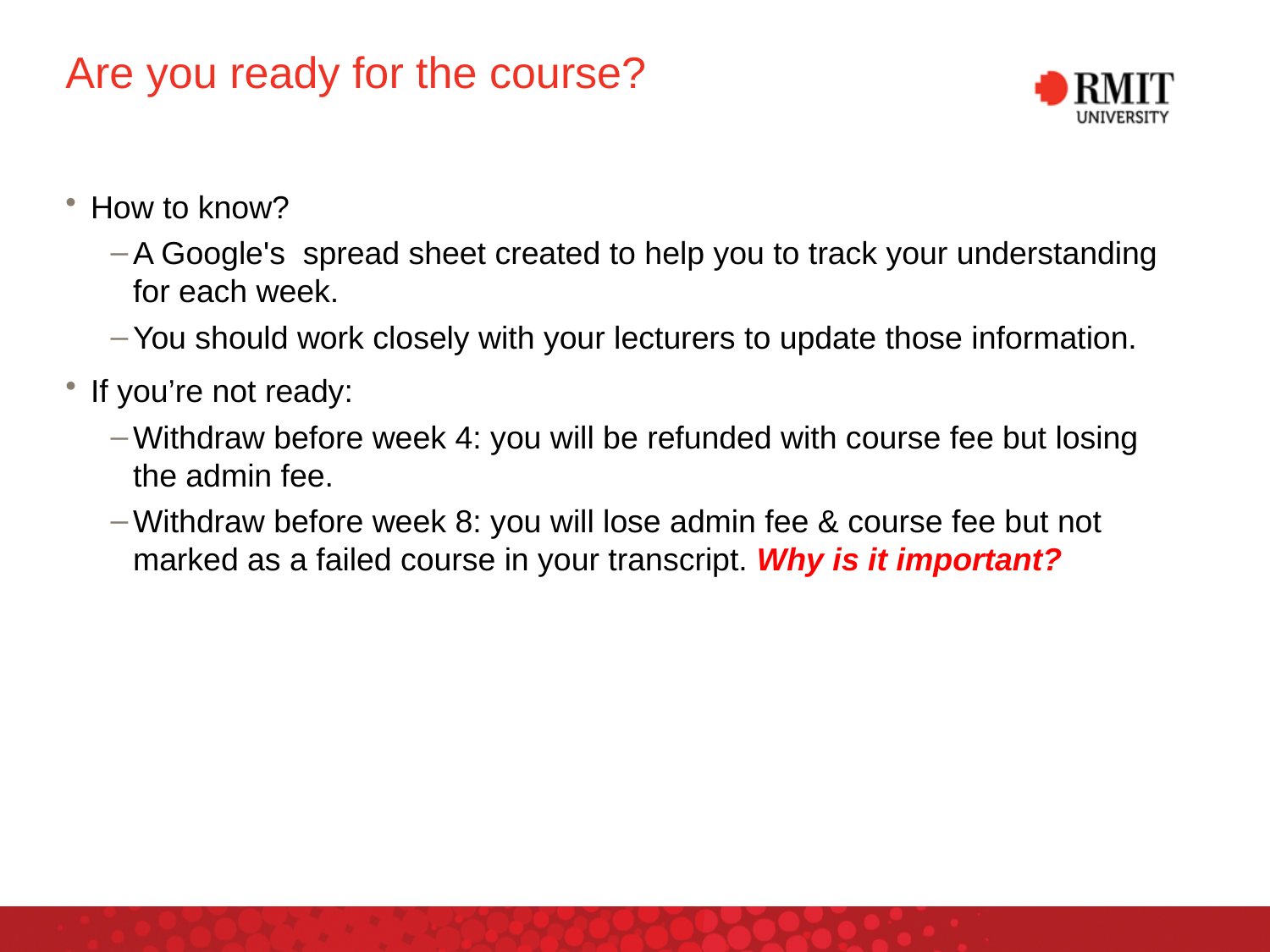

# Are you ready for the course?
How to know?
A Google's  spread sheet created to help you to track your understanding for each week.
You should work closely with your lecturers to update those information.
If you’re not ready:
Withdraw before week 4: you will be refunded with course fee but losing the admin fee.
Withdraw before week 8: you will lose admin fee & course fee but not marked as a failed course in your transcript. Why is it important?